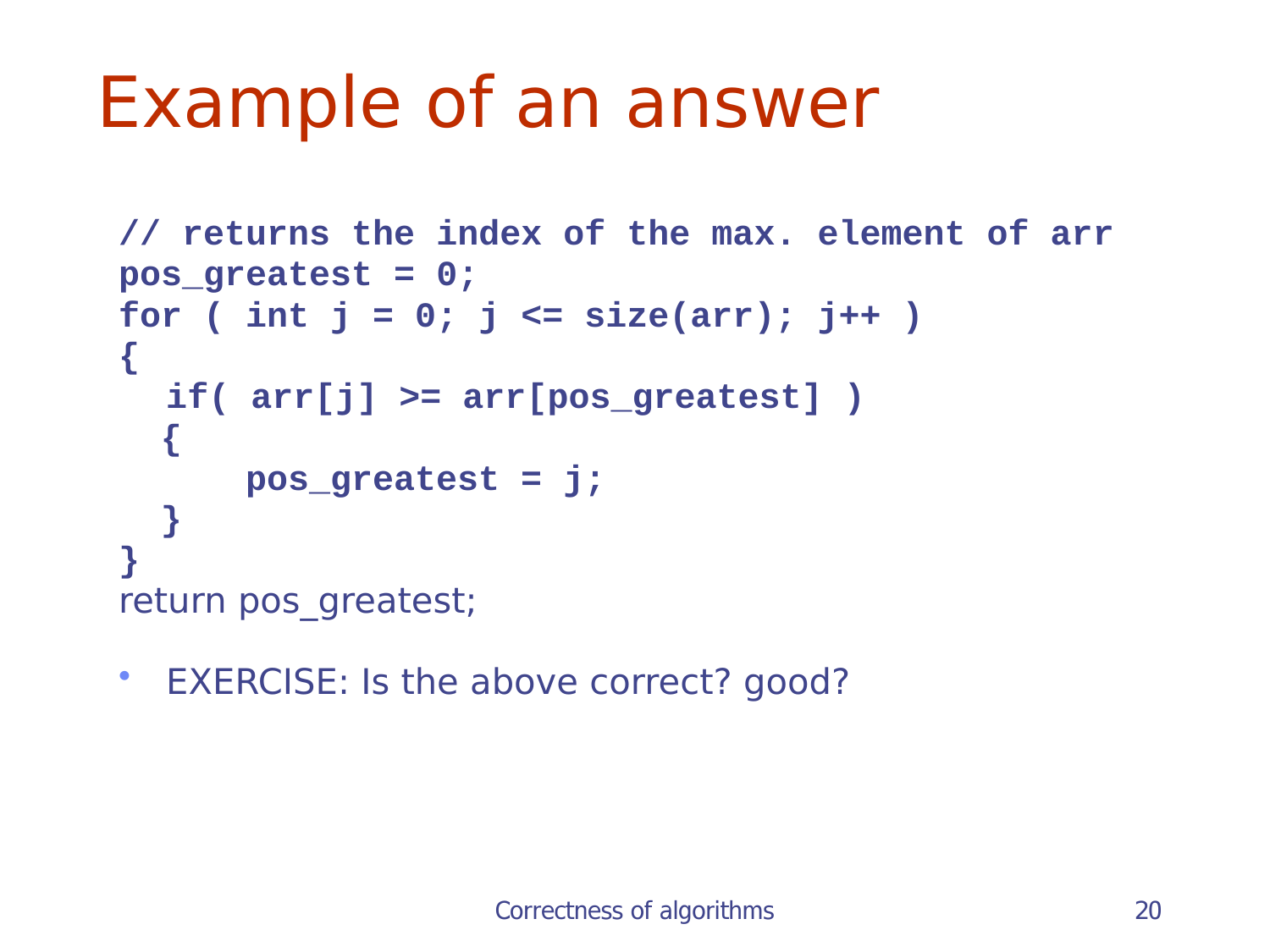

# Example of an answer
// returns the index of the max. element of arr
pos_greatest = 0;
for ( int j = 0; j <= size(arr); j++ )
{
	if( arr[j] >= arr[pos_greatest] )
  {
      pos_greatest = j;
  }
}
return pos_greatest;

EXERCISE: Is the above correct? good?
Correctness of algorithms
20